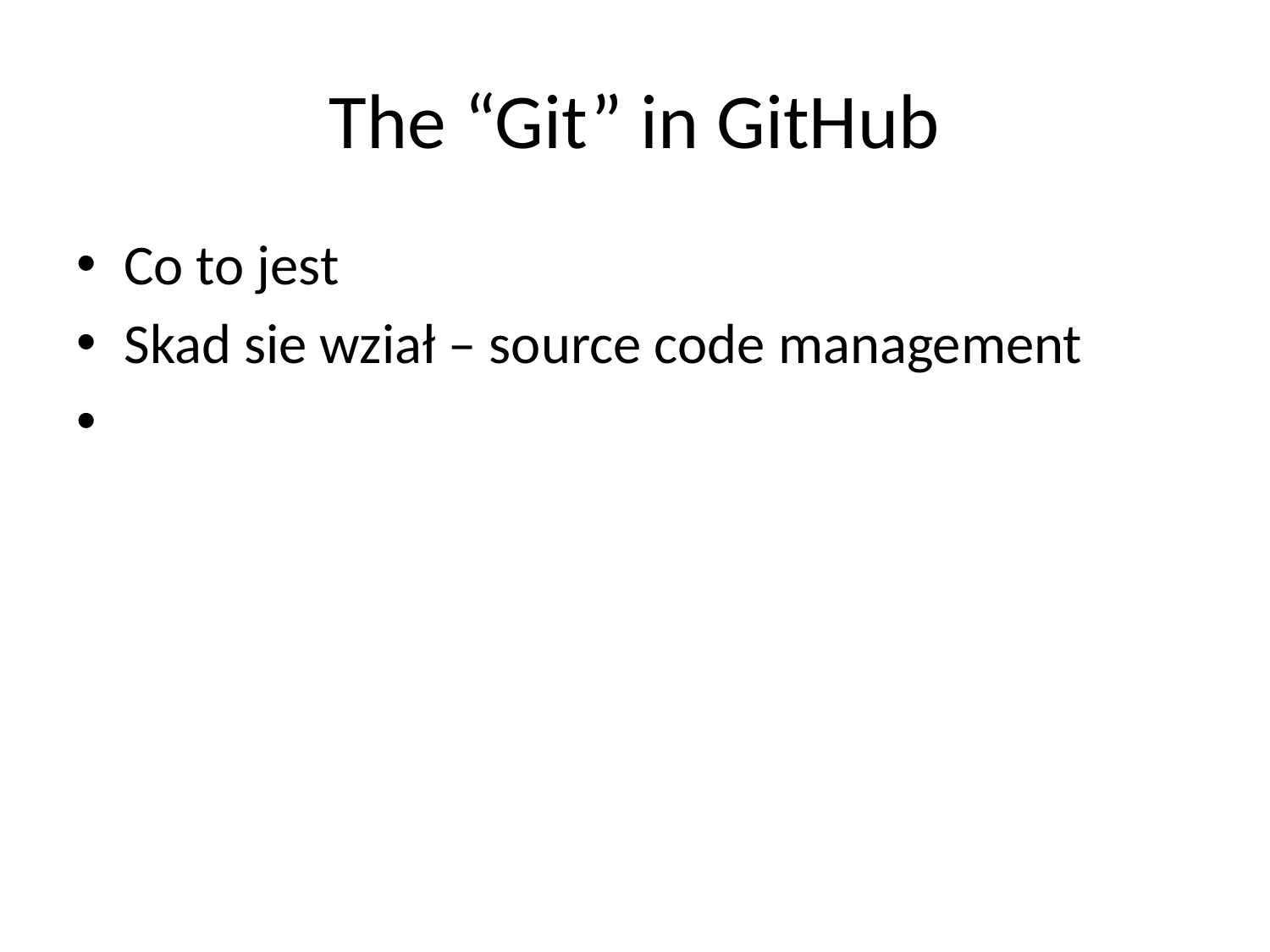

# The “Git” in GitHub
Co to jest
Skad sie wział – source code management